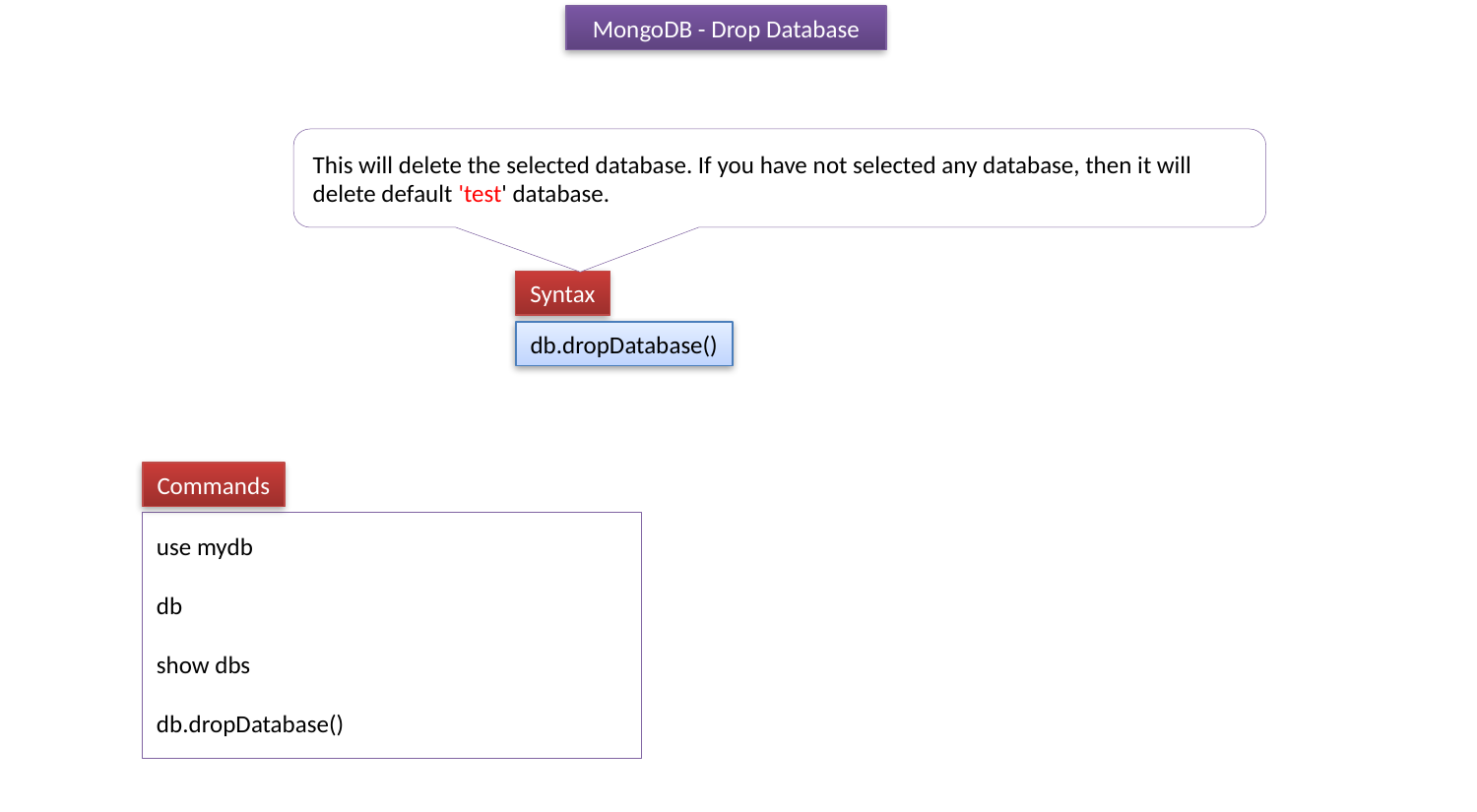

MongoDB - Drop Database

This will delete the selected database. If you have not selected any database, then it will delete default 'test' database.
Syntax
db.dropDatabase()
Commands
use mydb
db
show dbs
db.dropDatabase()